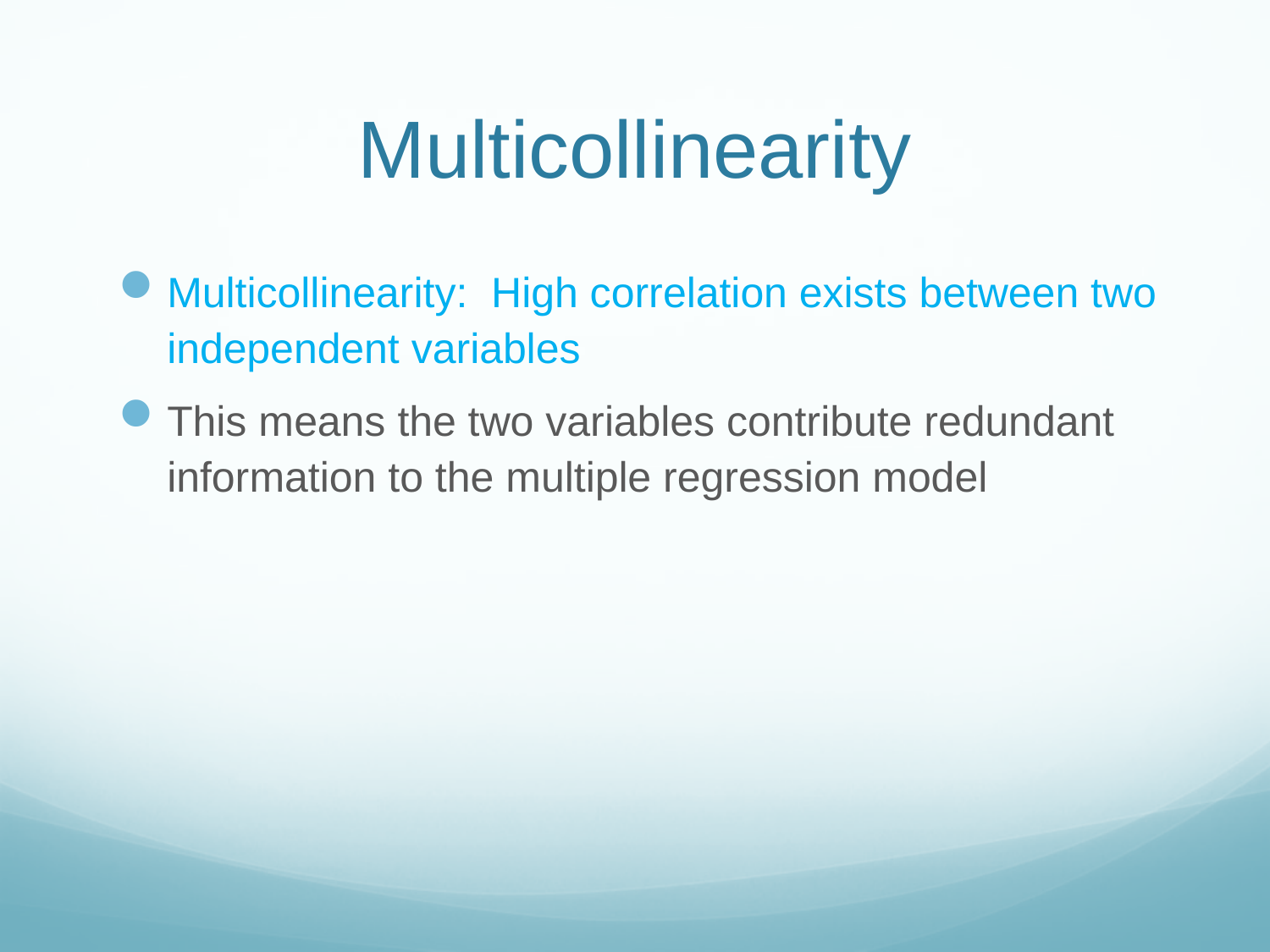

# Multicollinearity
Multicollinearity:  High correlation exists between two independent variables
This means the two variables contribute redundant information to the multiple regression model